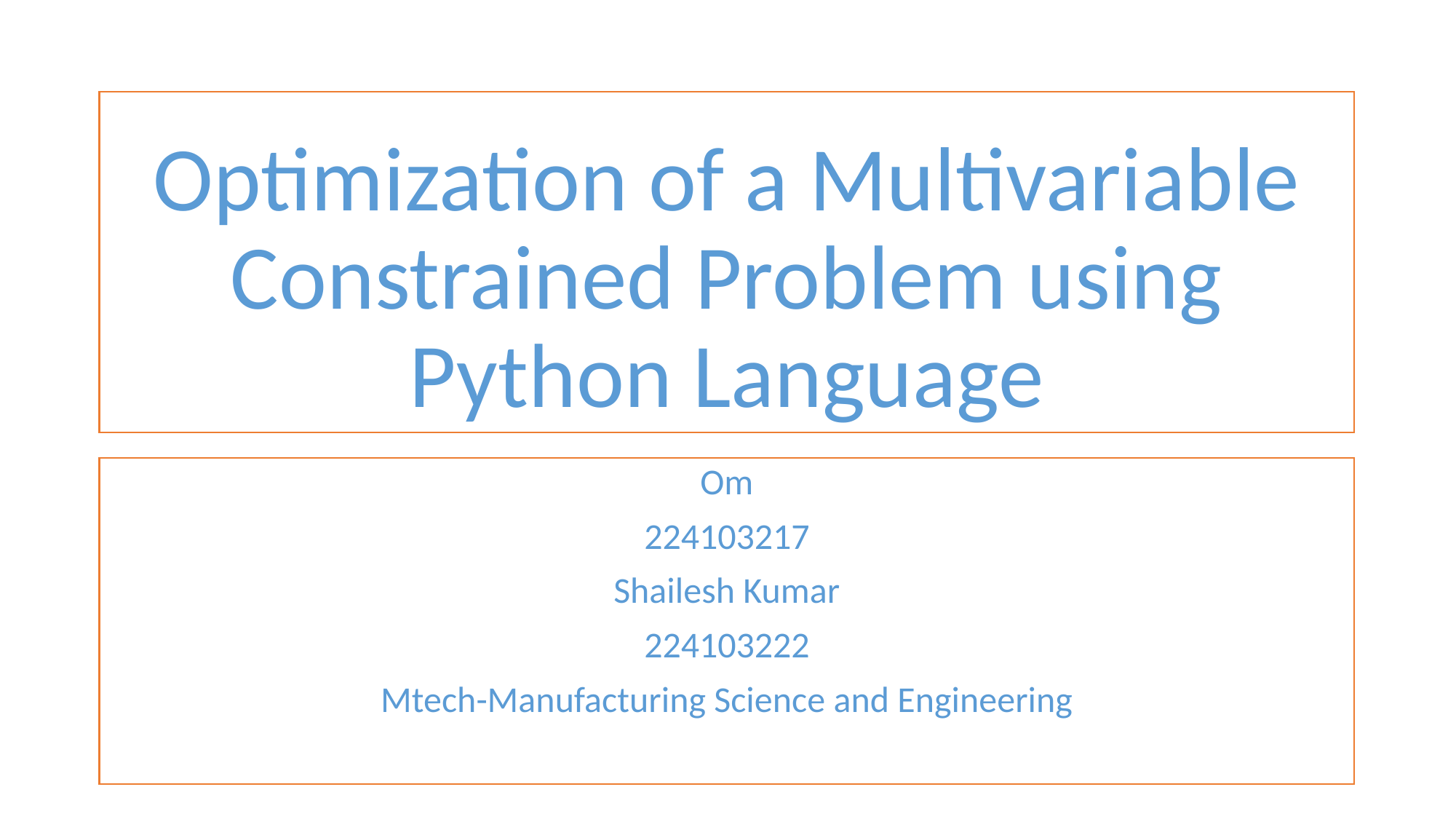

# Optimization of a Multivariable Constrained Problem using Python Language
Om
224103217
Shailesh Kumar
224103222
Mtech-Manufacturing Science and Engineering